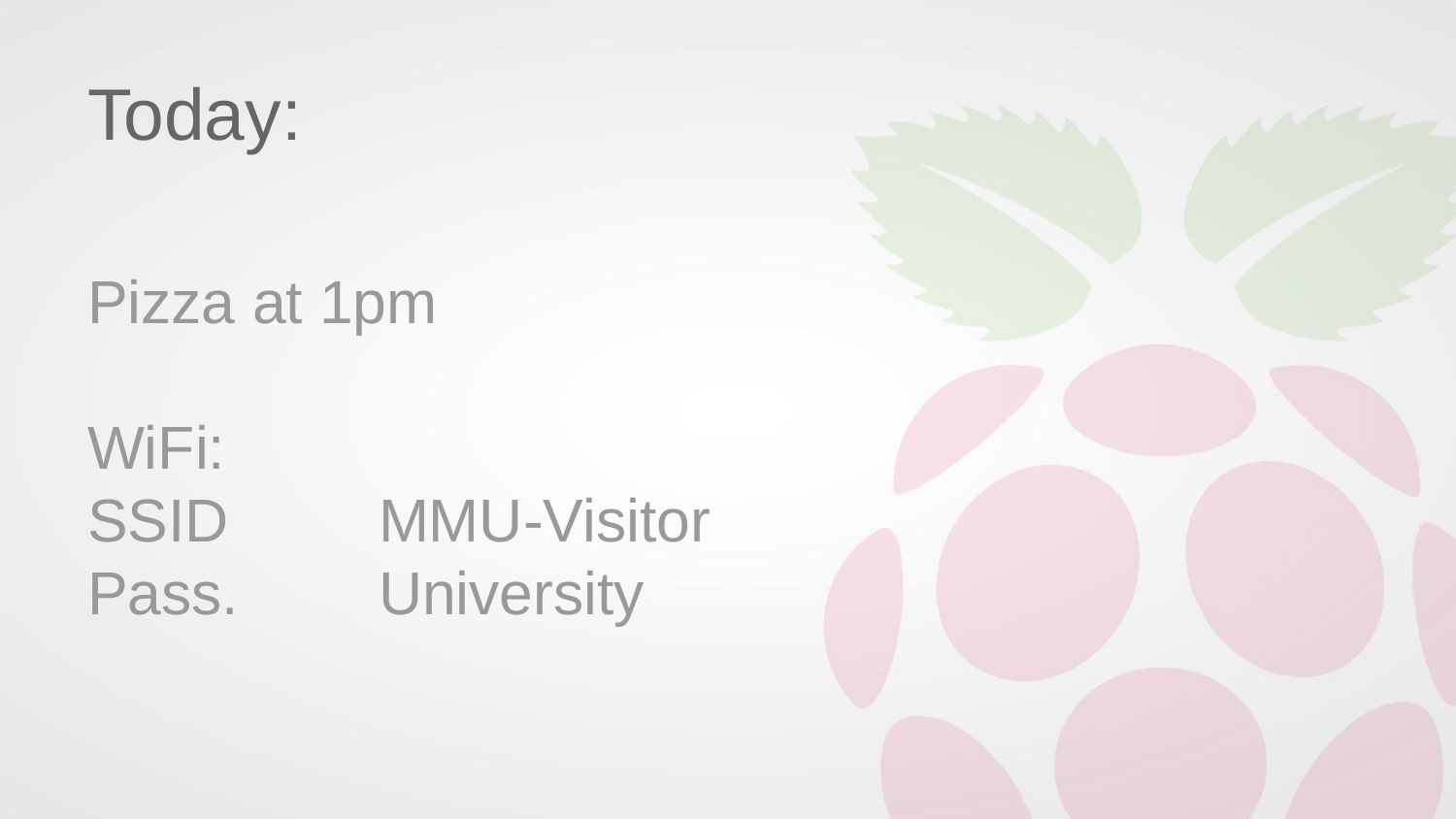

# Today:
Pizza at 1pm

WiFi:
SSID		MMU-Visitor
Pass.	University